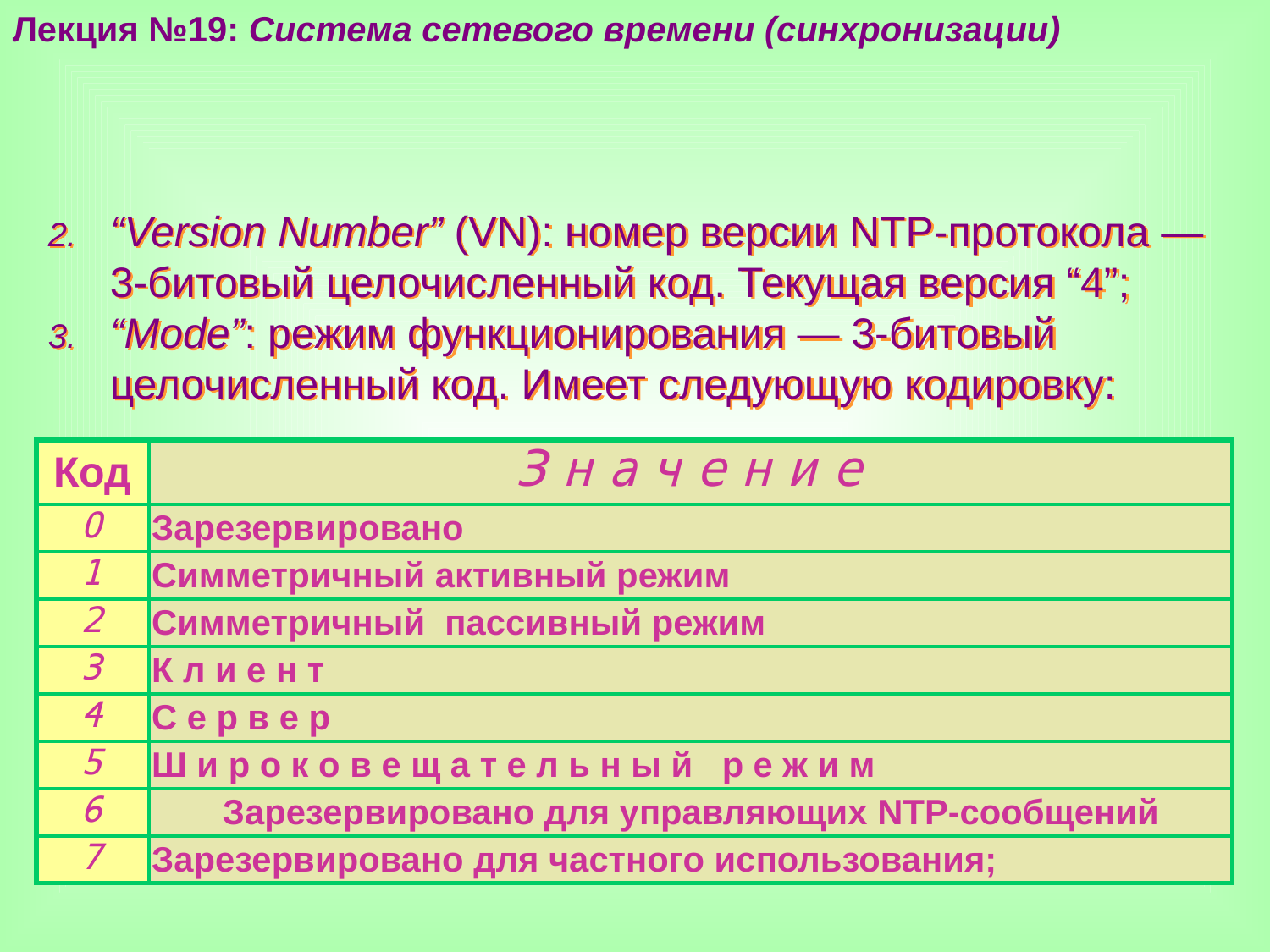

Лекция №19: Система сетевого времени (синхронизации)
“Version Number” (VN): номер версии NTP-протокола — 3-битовый целочисленный код. Текущая версия “4”;
“Mode”: режим функционирования — 3-битовый целочисленный код. Имеет следующую кодировку:
| Код | З н а ч е н и е |
| --- | --- |
| 0 | Зарезервировано |
| 1 | Симметричный активный режим |
| 2 | Симметричный пассивный режим |
| 3 | К л и е н т |
| 4 | С е р в е р |
| 5 | Ш и р о к о в е щ а т е л ь н ы й р е ж и м |
| 6 | Зарезервировано для управляющих NTP-сообщений |
| 7 | Зарезервировано для частного использования; |